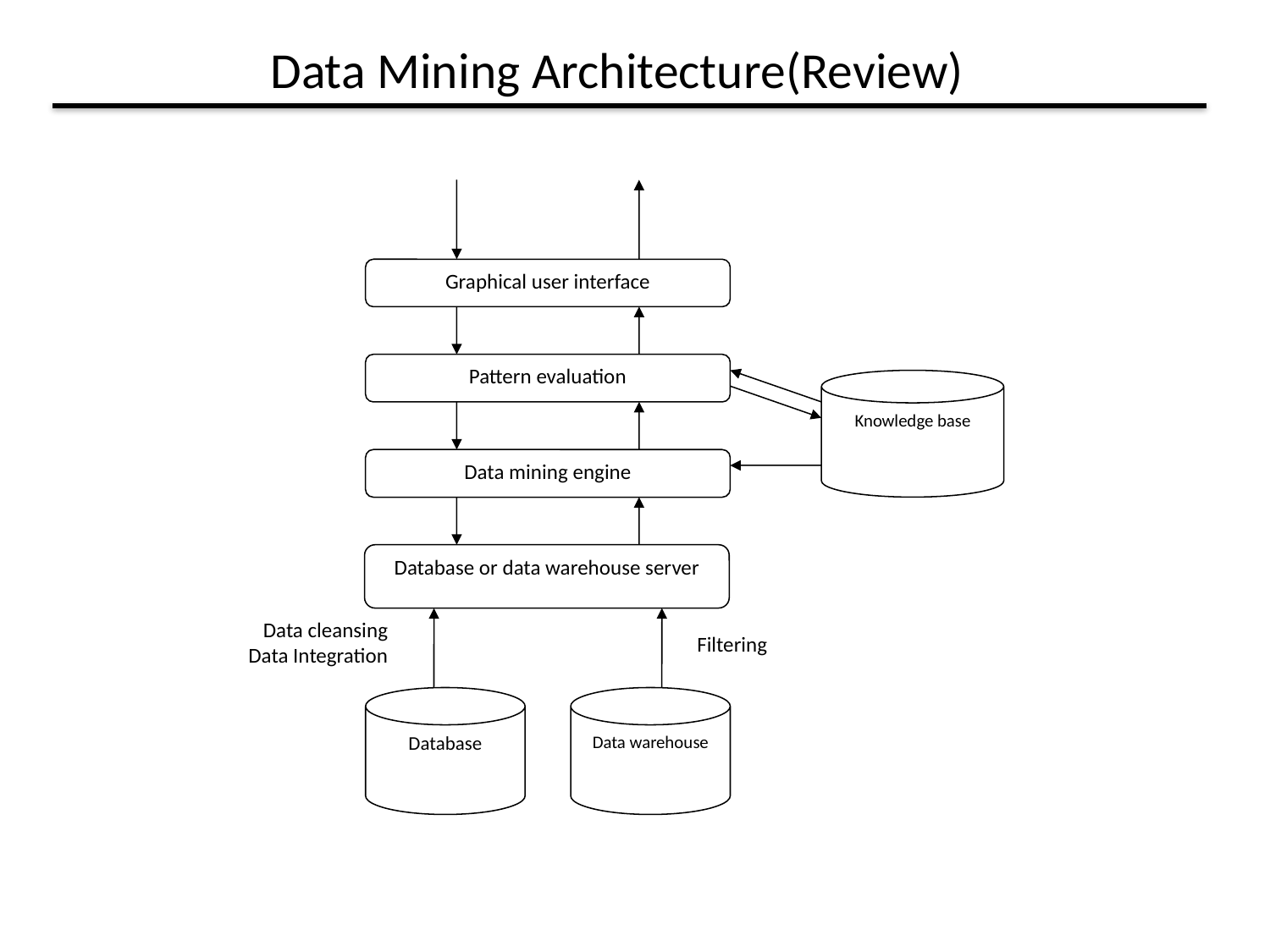

Data Mining Architecture(Review)

Graphical user interface

Pattern evaluation

Knowledge base

Data mining engine

Database or data warehouse server

Data cleansing
Data Integration
Filtering

Database
Data warehouse